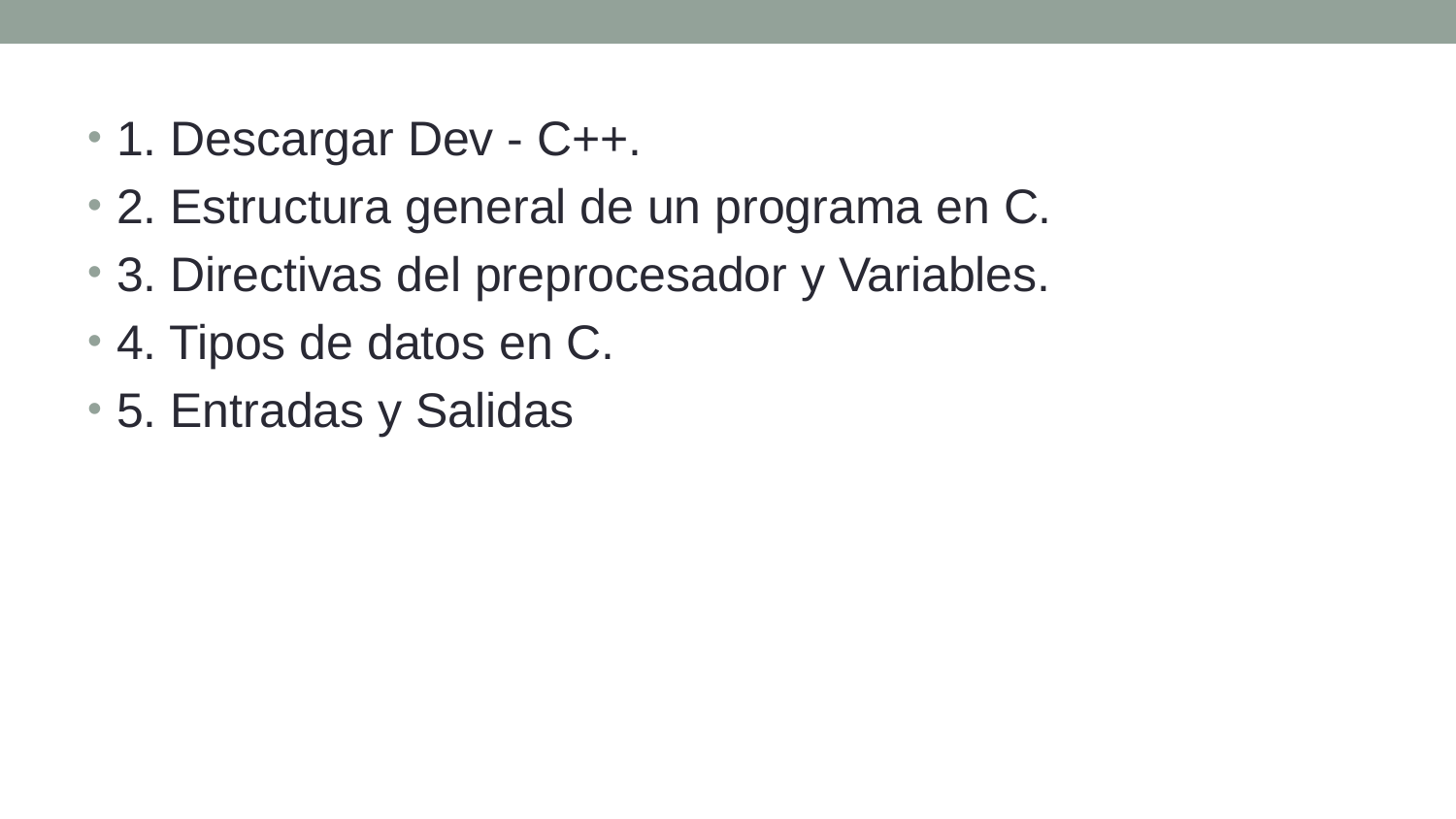

1. Descargar Dev - C++.
2. Estructura general de un programa en C.
3. Directivas del preprocesador y Variables.
4. Tipos de datos en C.
5. Entradas y Salidas